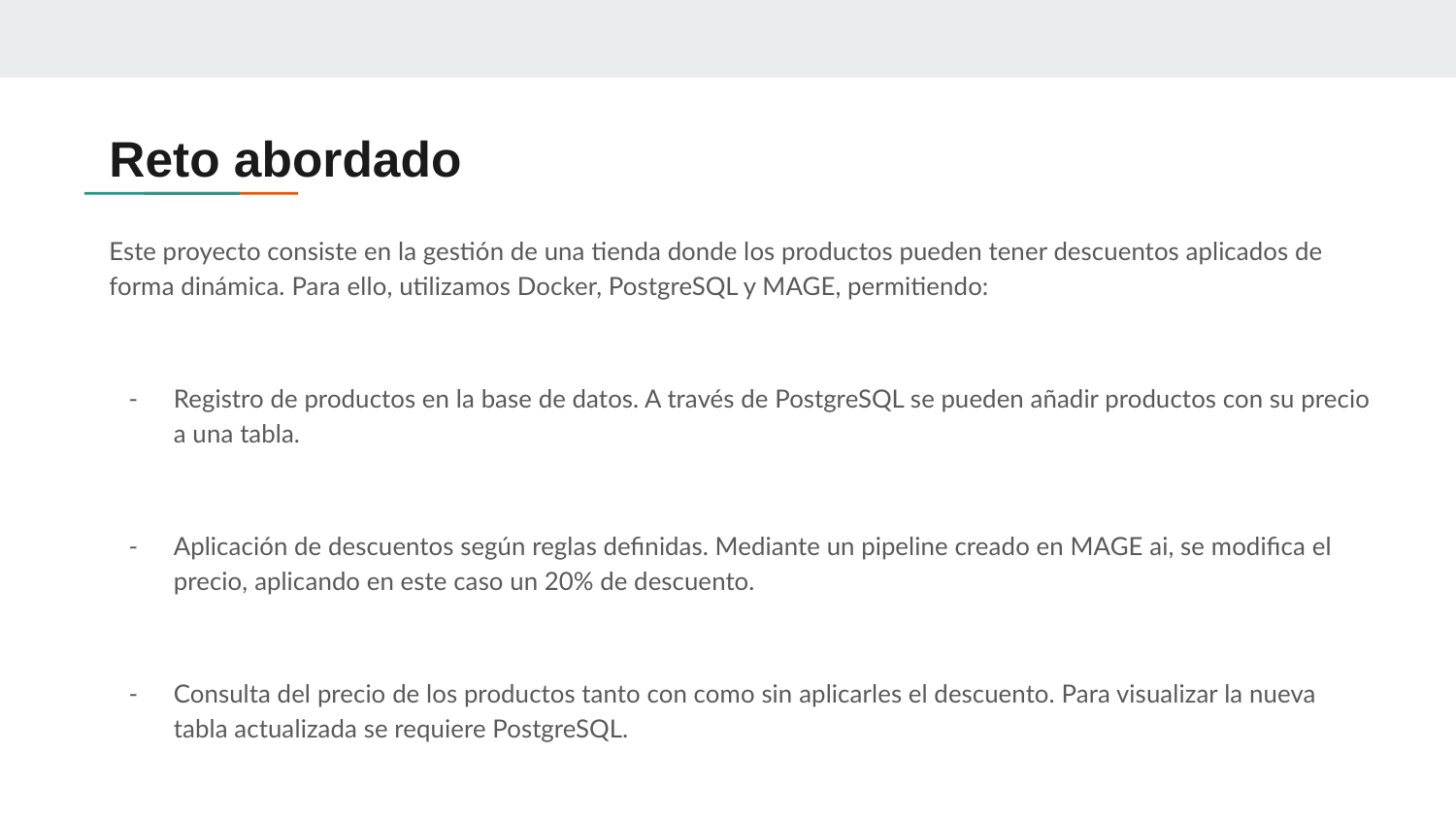

# Reto abordado
Este proyecto consiste en la gestión de una tienda donde los productos pueden tener descuentos aplicados de forma dinámica. Para ello, utilizamos Docker, PostgreSQL y MAGE, permitiendo:

Registro de productos en la base de datos. A través de PostgreSQL se pueden añadir productos con su precio a una tabla.

Aplicación de descuentos según reglas definidas. Mediante un pipeline creado en MAGE ai, se modifica el precio, aplicando en este caso un 20% de descuento.

Consulta del precio de los productos tanto con como sin aplicarles el descuento. Para visualizar la nueva tabla actualizada se requiere PostgreSQL.